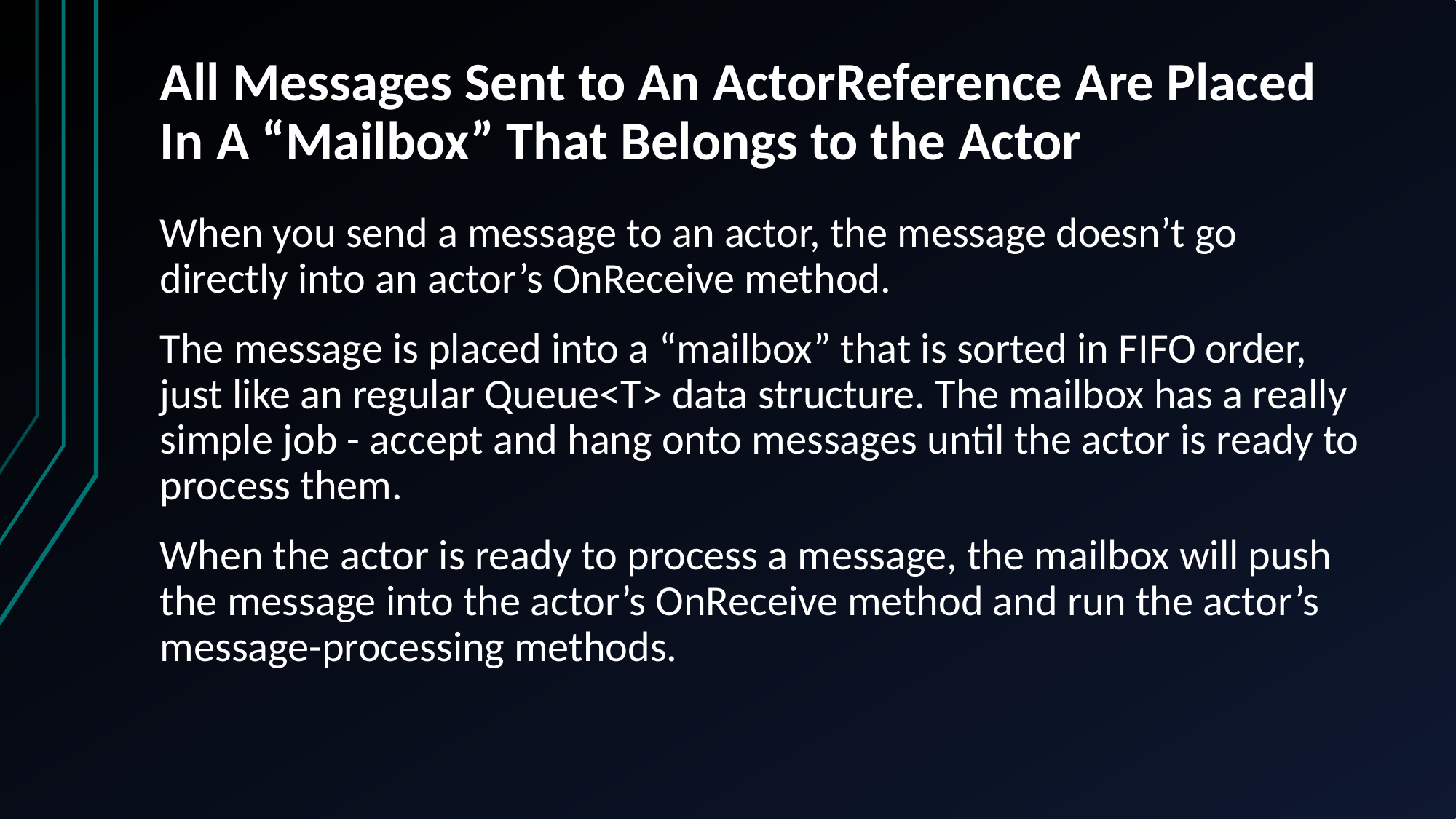

# All Messages Sent to An ActorReference Are Placed In A “Mailbox” That Belongs to the Actor
When you send a message to an actor, the message doesn’t go directly into an actor’s OnReceive method.
The message is placed into a “mailbox” that is sorted in FIFO order, just like an regular Queue<T> data structure. The mailbox has a really simple job - accept and hang onto messages until the actor is ready to process them.
When the actor is ready to process a message, the mailbox will push the message into the actor’s OnReceive method and run the actor’s message-processing methods.